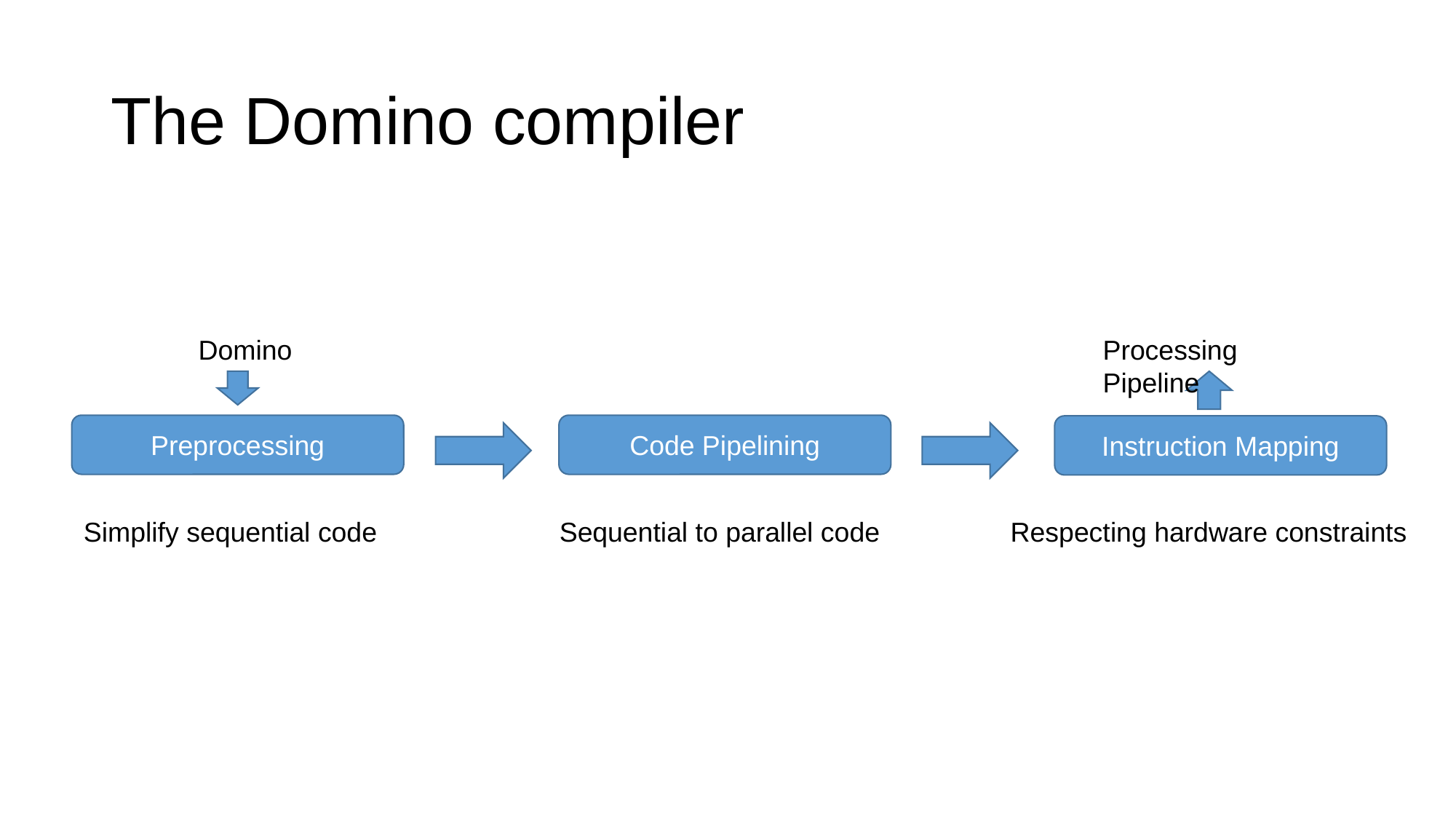

# The Domino compiler
Domino
Processing Pipeline

Preprocessing
Code Pipelining
Instruction Mapping

Simplify sequential code
Sequential to parallel code
Respecting hardware constraints